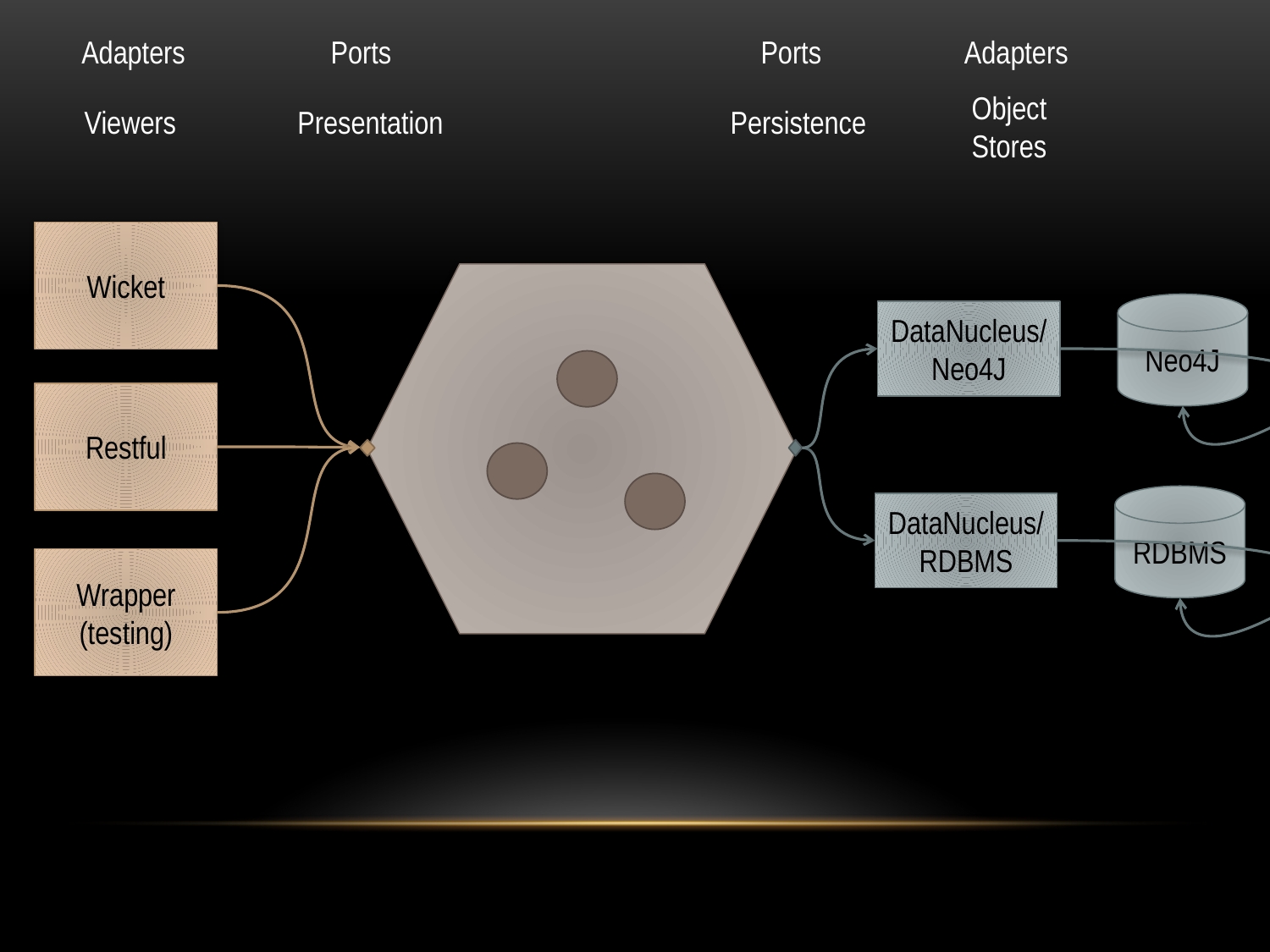

Adapters
Ports
Ports
Adapters
Object
Stores
Viewers
Presentation

Persistence

Wicket

Neo4J
DataNucleus/
Neo4J

Restful

Wrapper
(testing)

RDBMS
DataNucleus/
RDBMS